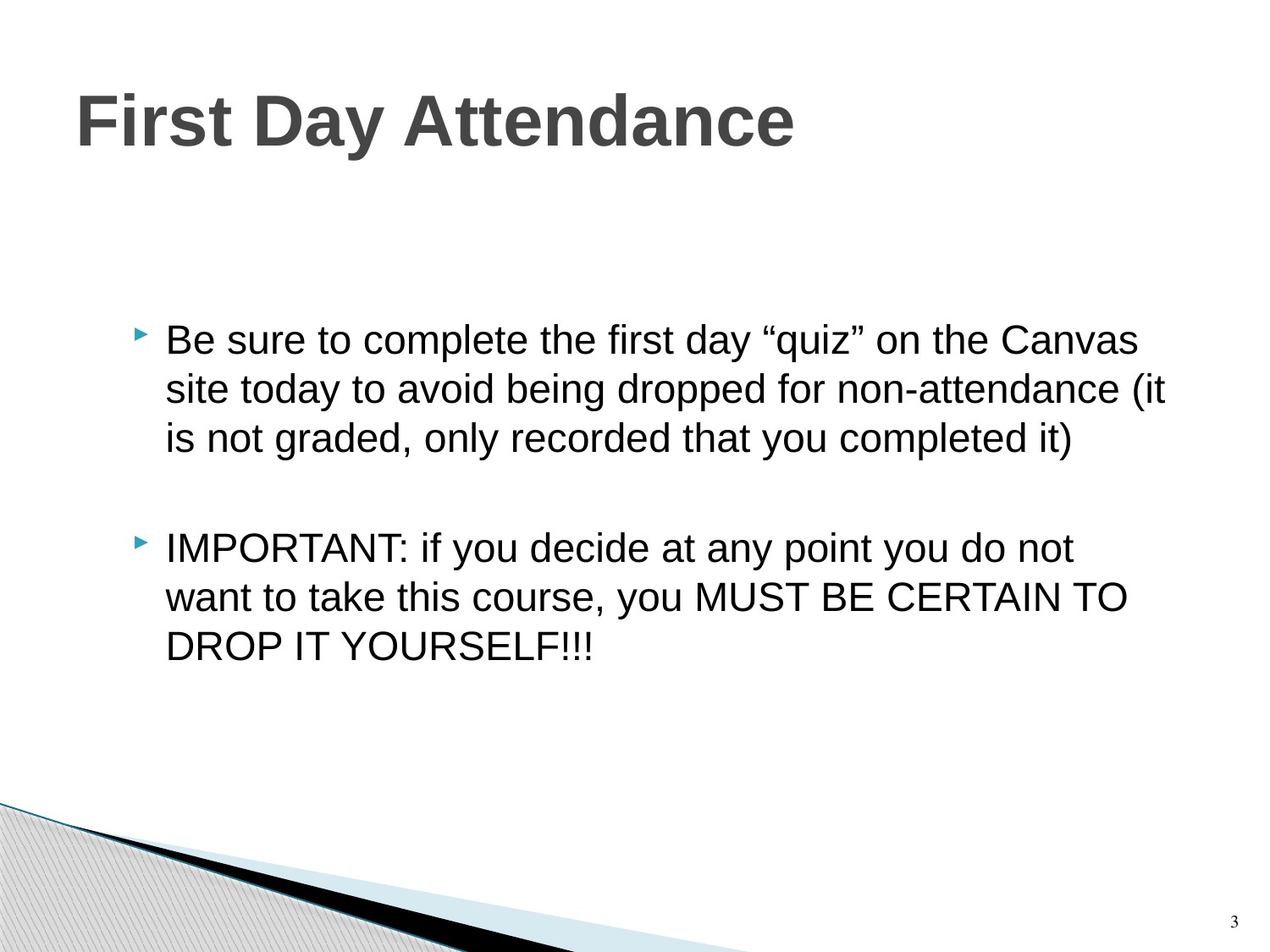

# First Day Attendance
Be sure to complete the first day “quiz” on the Canvas site today to avoid being dropped for non-attendance (it is not graded, only recorded that you completed it)

IMPORTANT: if you decide at any point you do not want to take this course, you MUST BE CERTAIN TO DROP IT YOURSELF!!!
3